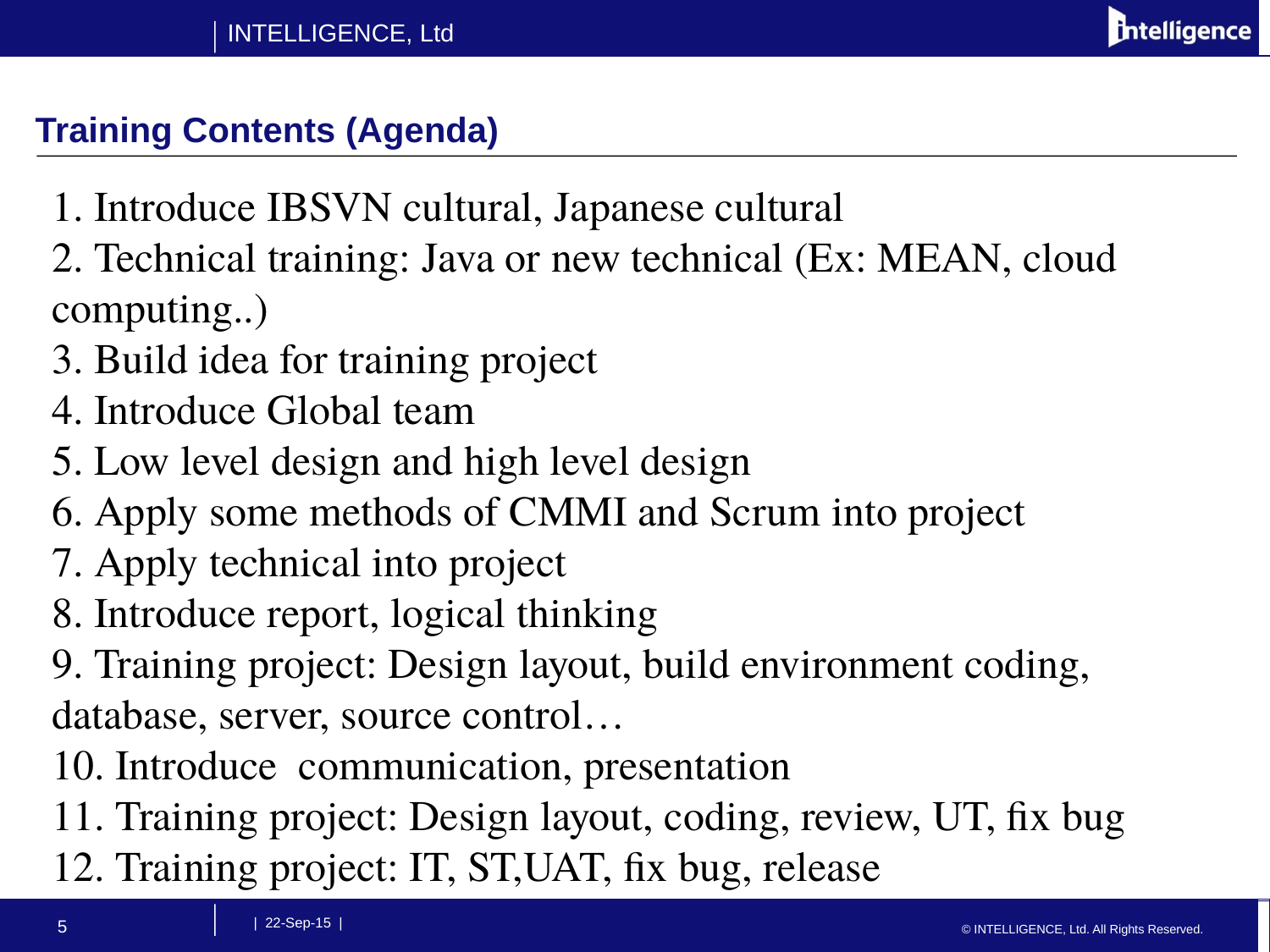

# Training Contents (Agenda)
1. Introduce IBSVN cultural, Japanese cultural
2. Technical training: Java or new technical (Ex: MEAN, cloud computing..)
3. Build idea for training project
4. Introduce Global team
5. Low level design and high level design
6. Apply some methods of CMMI and Scrum into project
7. Apply technical into project
8. Introduce report, logical thinking
9. Training project: Design layout, build environment coding, database, server, source control…
10. Introduce  communication, presentation
11. Training project: Design layout, coding, review, UT, fix bug
12. Training project: IT, ST,UAT, fix bug, release
5
  |  22-Sep-15  |